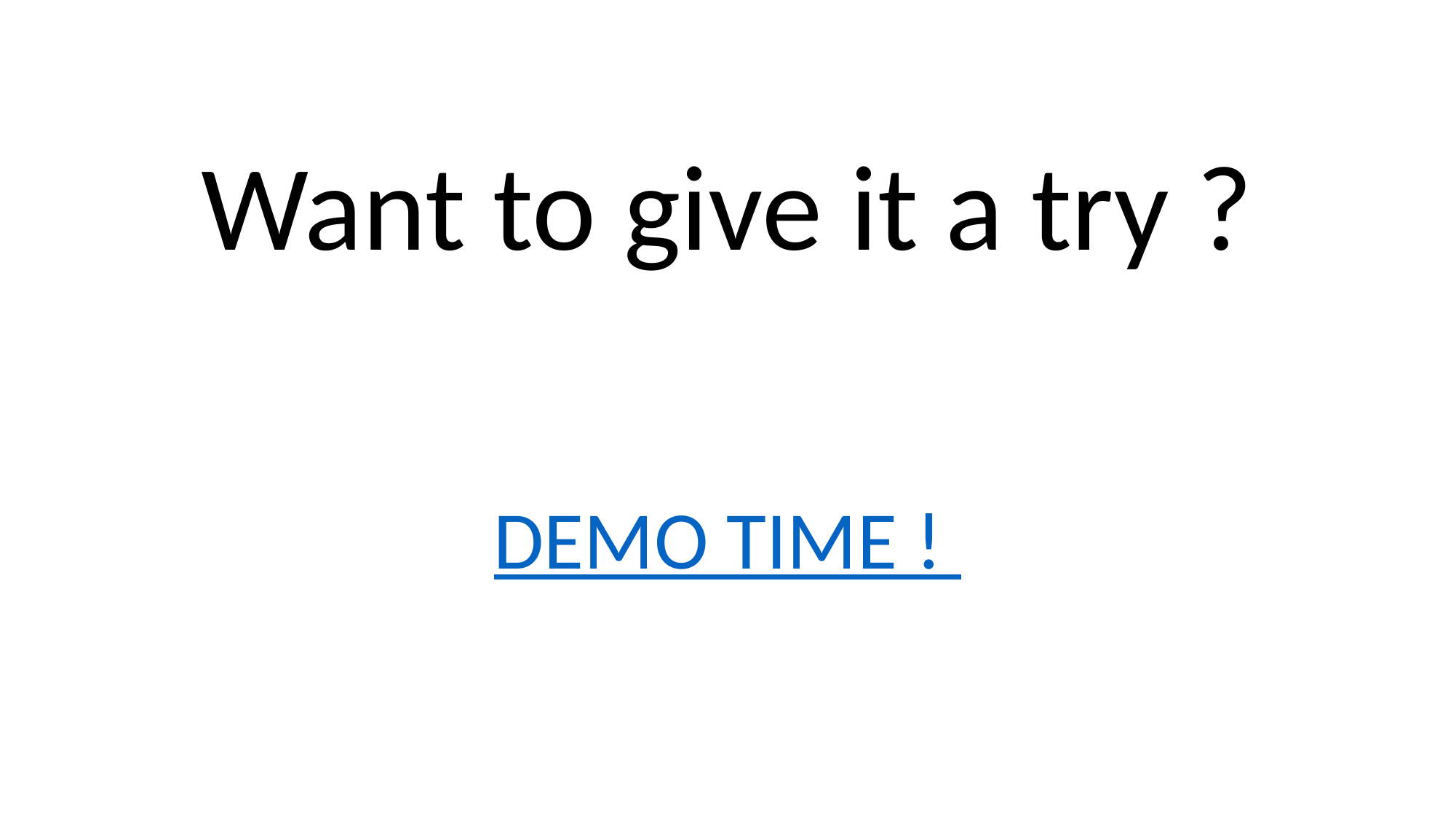

Want to give it a try ?

DEMO TIME !